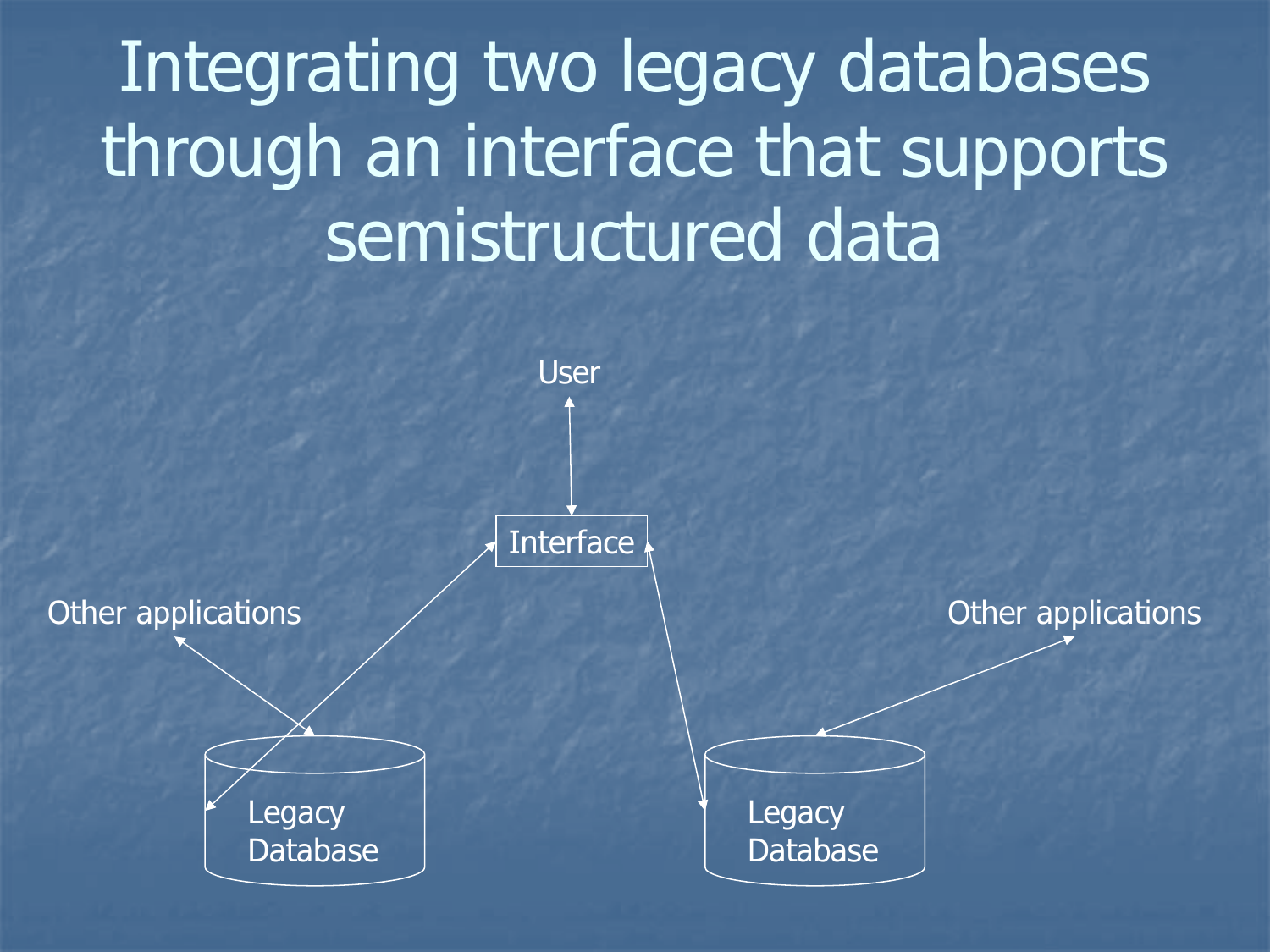

# Integrating two legacy databases through an interface that supports semistructured data
User
Interface
Other applications
Other applications

Legacy
Database
Legacy
Database